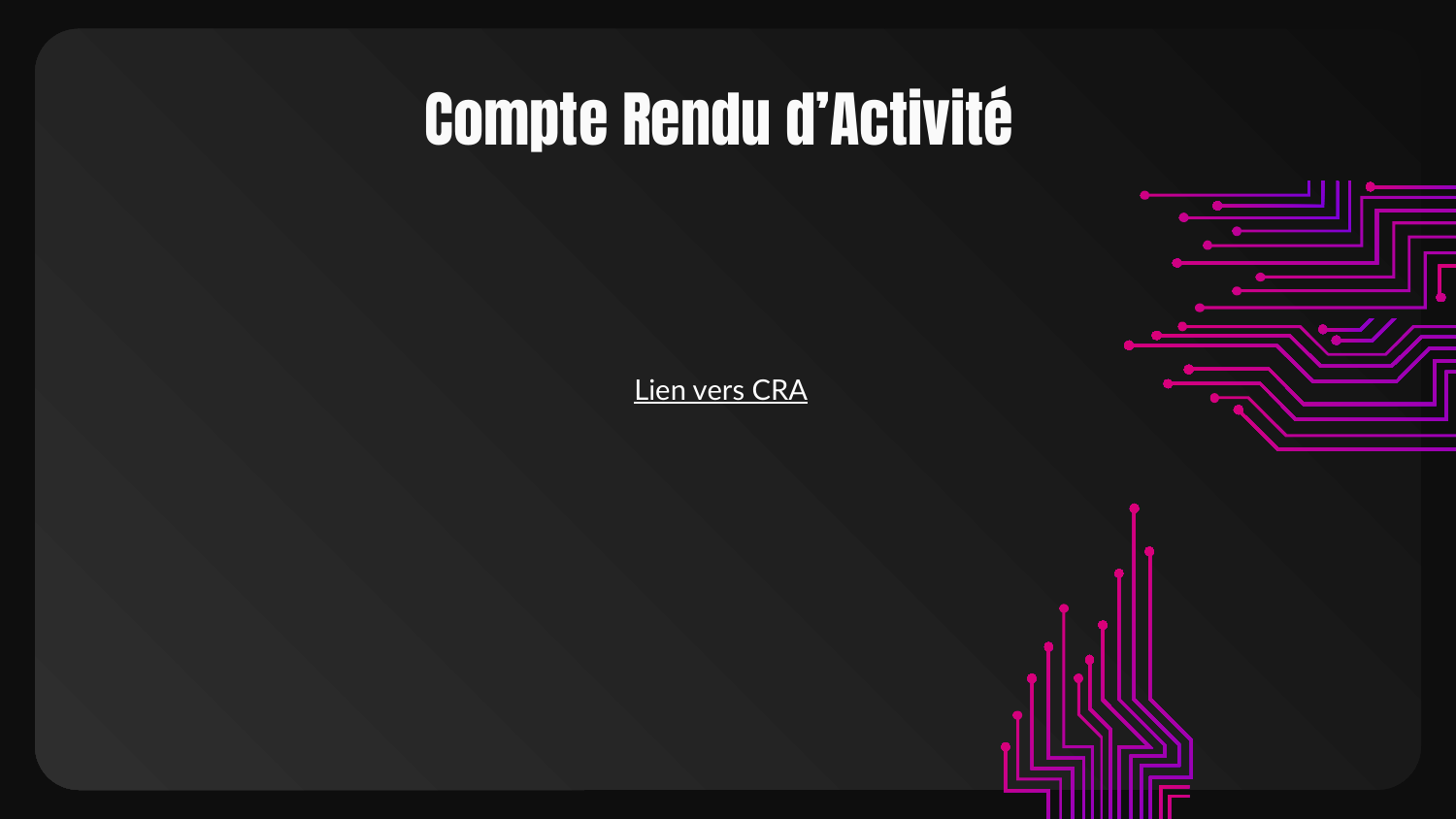

# Compte Rendu d’Activité
Lien vers CRA